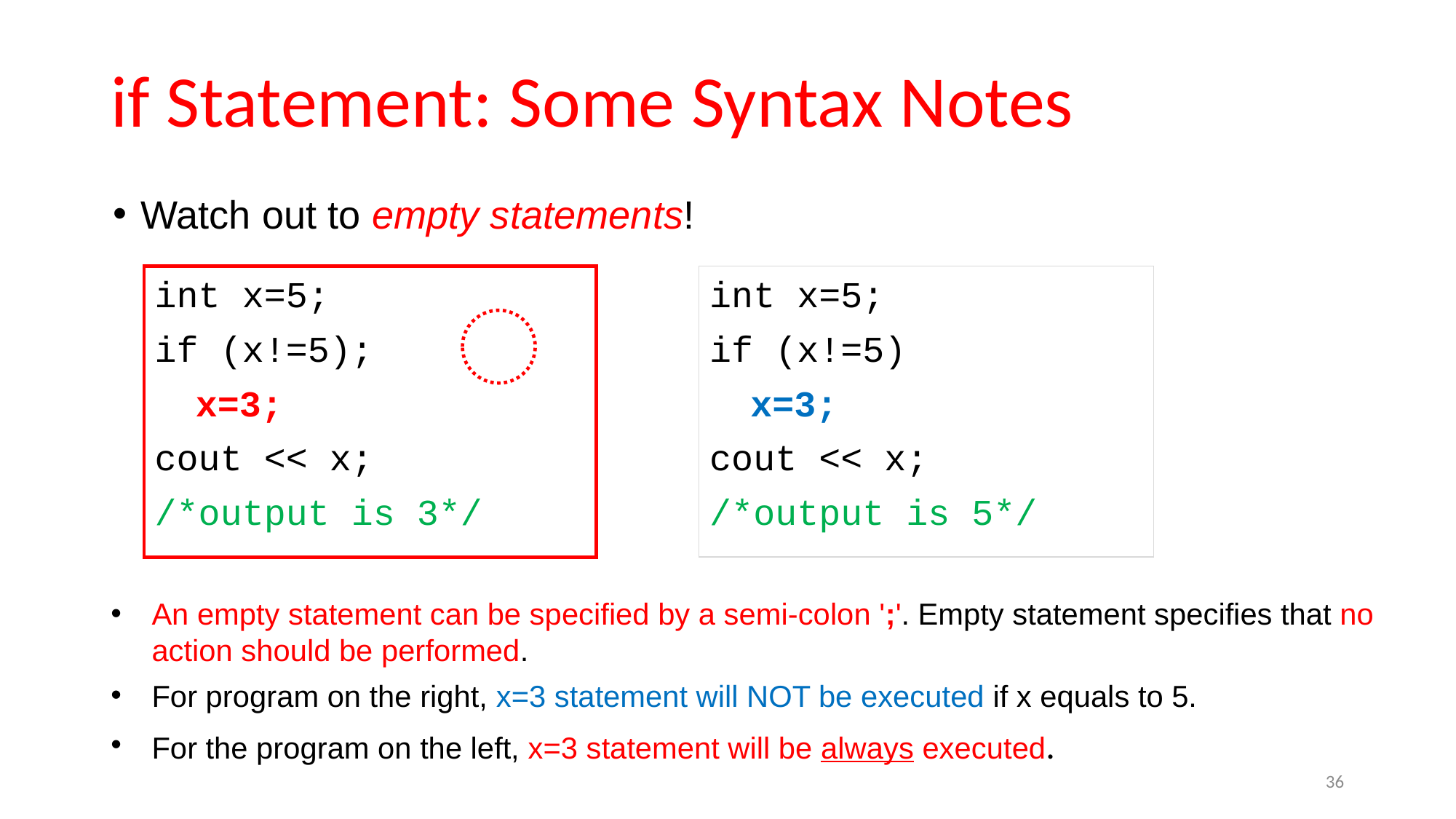

# if Statement: Some Syntax Notes
Watch out to empty statements!
int x=5;
if (x!=5);
	x=3;
cout << x;
/*output is 3*/
int x=5;
if (x!=5)
	x=3;
cout << x;
/*output is 5*/

An empty statement can be specified by a semi-colon ';'. Empty statement specifies that no action should be performed.
For program on the right, x=3 statement will NOT be executed if x equals to 5.
For the program on the left, x=3 statement will be always executed.
36